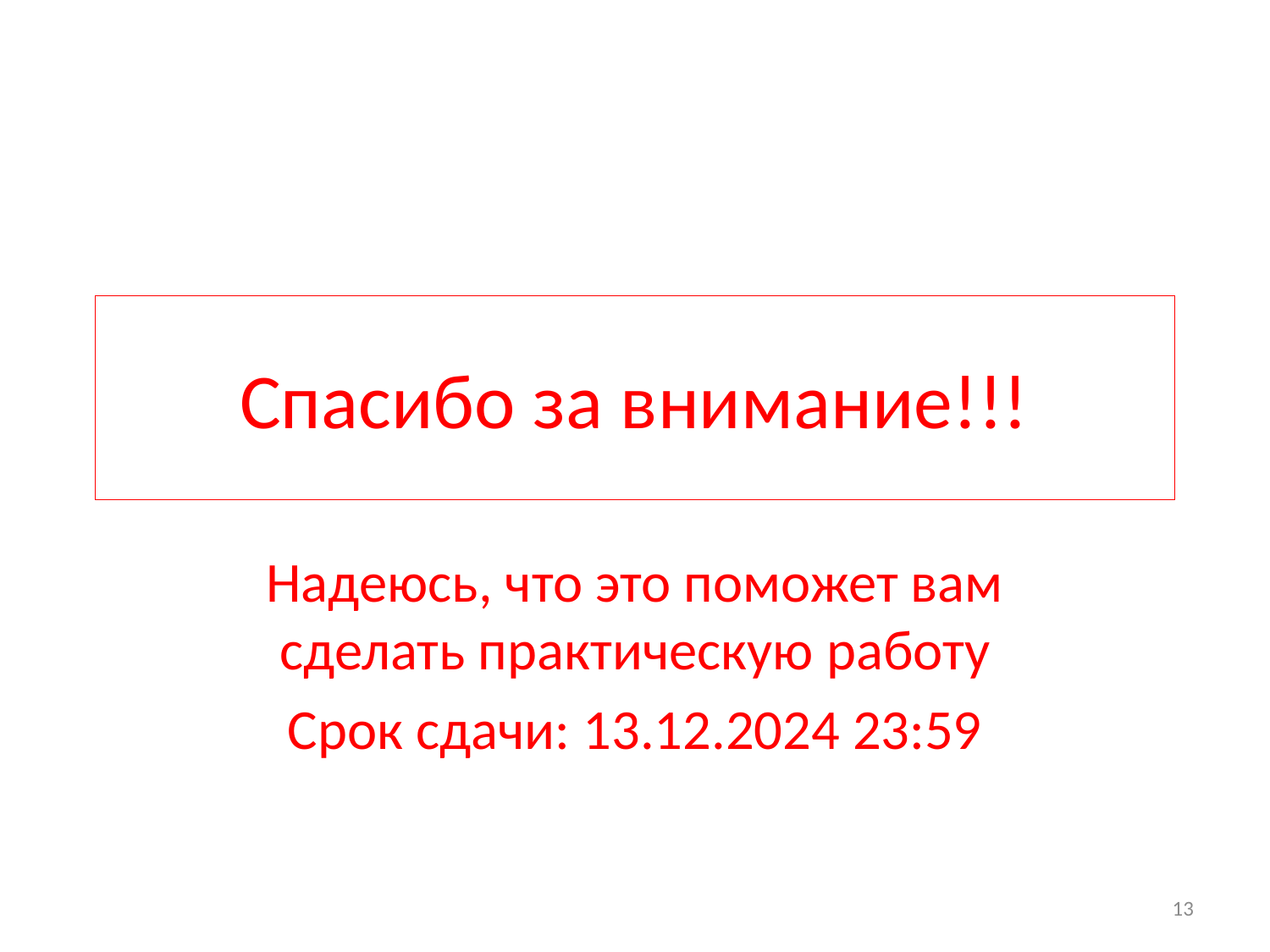

# Спасибо за внимание!!!
Надеюсь, что это поможет вам сделать практическую работу
Срок сдачи: 13.12.2024 23:59
13